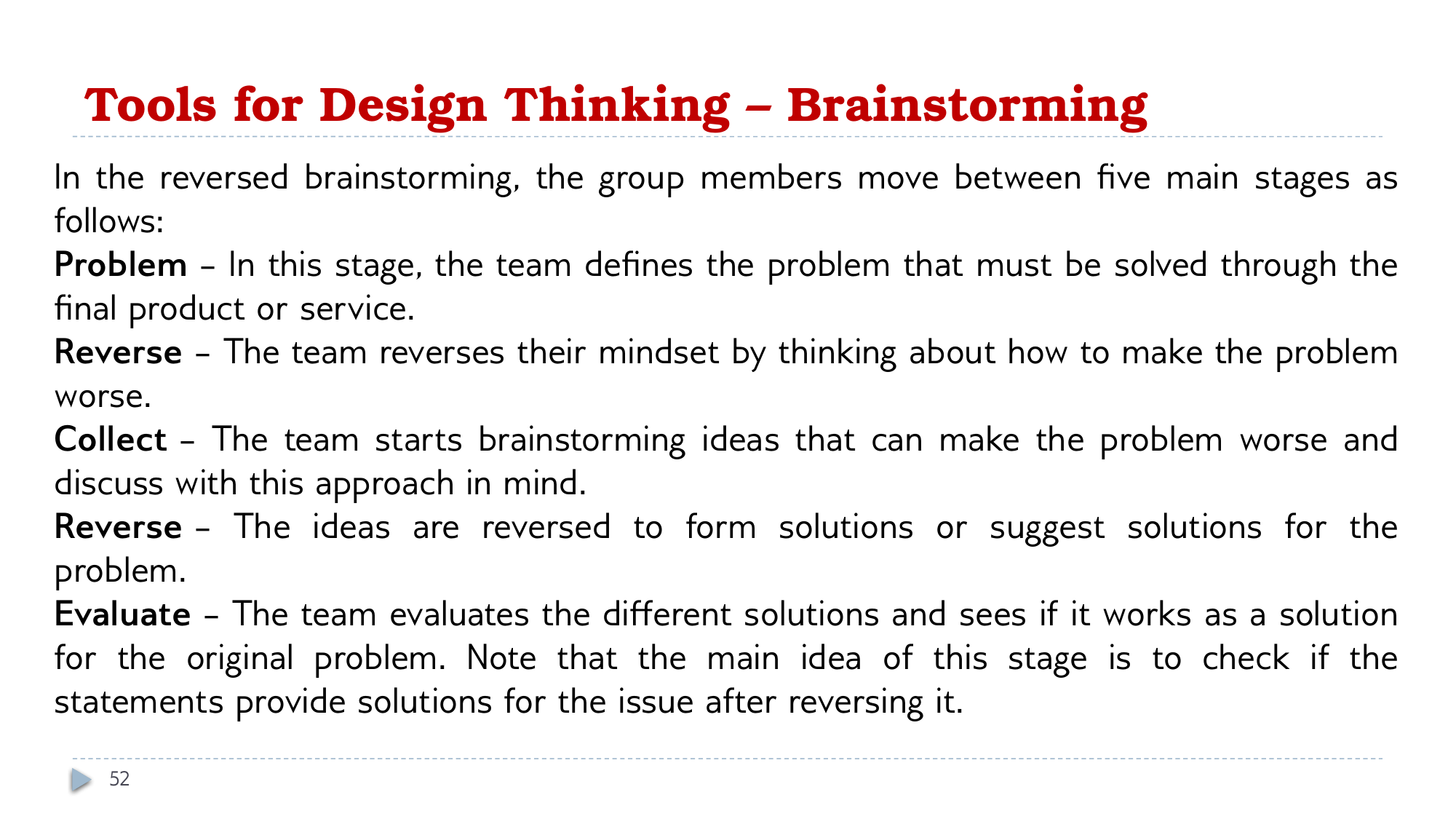

# Tools for Design Thinking – Brainstorming
In the reversed brainstorming, the group members move between five main stages as follows:
Problem – In this stage, the team defines the problem that must be solved through the final product or service.
Reverse – The team reverses their mindset by thinking about how to make the problem worse.
Collect – The team starts brainstorming ideas that can make the problem worse and discuss with this approach in mind.
Reverse – The ideas are reversed to form solutions or suggest solutions for the problem.
Evaluate – The team evaluates the different solutions and sees if it works as a solution for the original problem. Note that the main idea of this stage is to check if the statements provide solutions for the issue after reversing it.

52